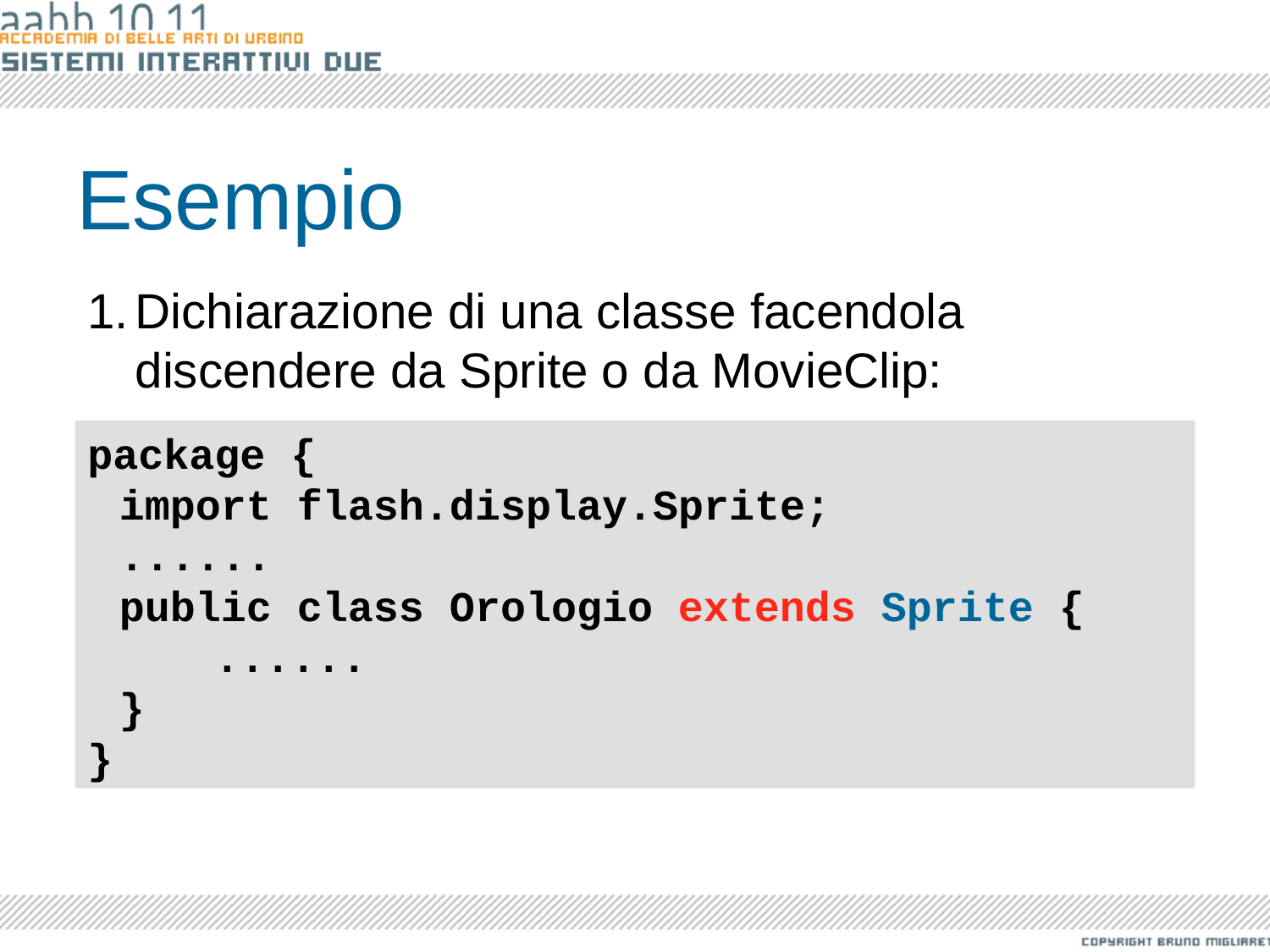

# Esempio
Dichiarazione di una classe facendola   discendere da Sprite o da MovieClip:
package {
	import flash.display.Sprite;
	......
	public class Orologio extends Sprite {
		......
	}
}